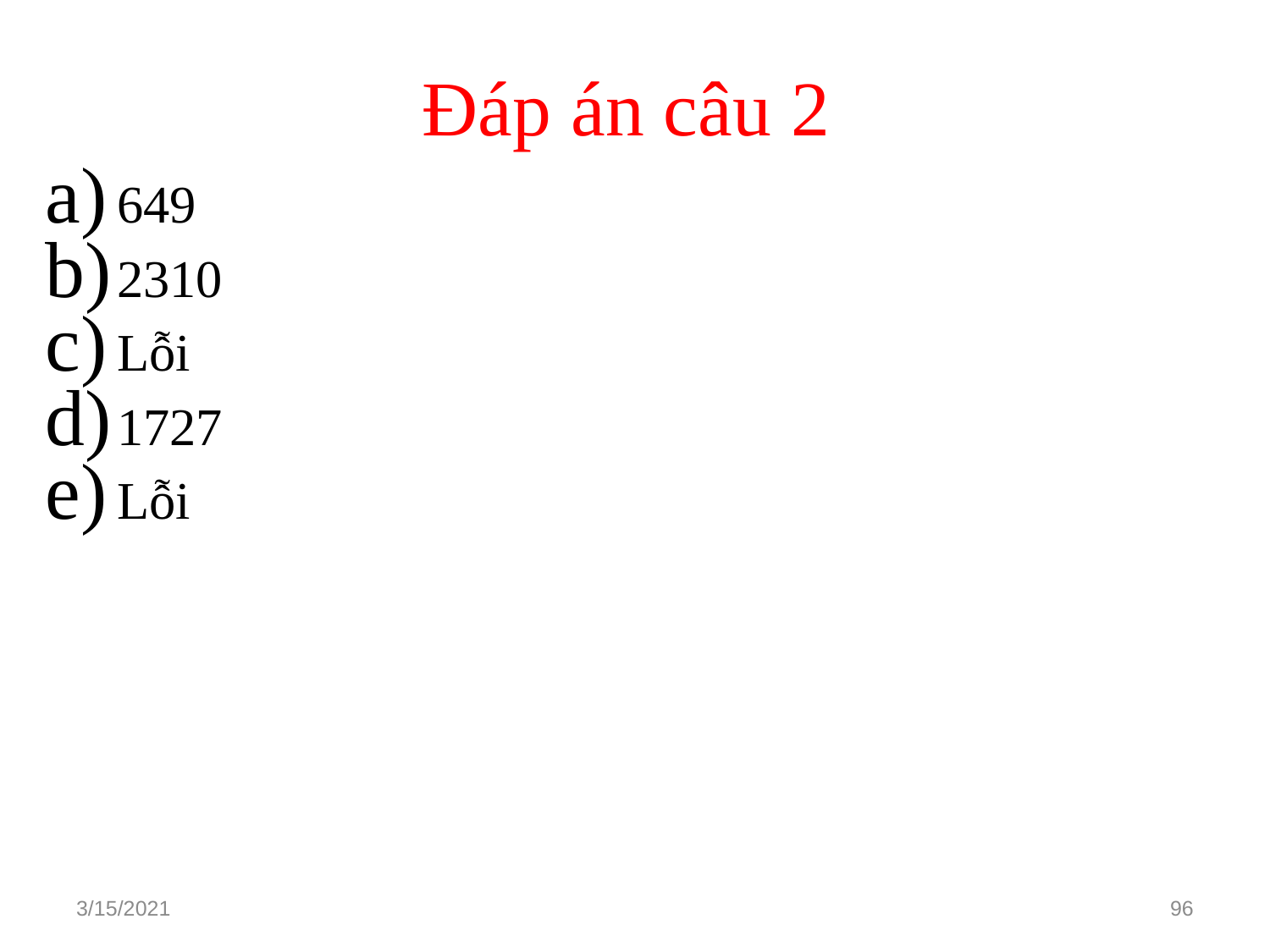

# Đáp án câu 2
649
2310
Lỗi
1727
Lỗi

Có 15 lỗi trang.
3/15/2021
96